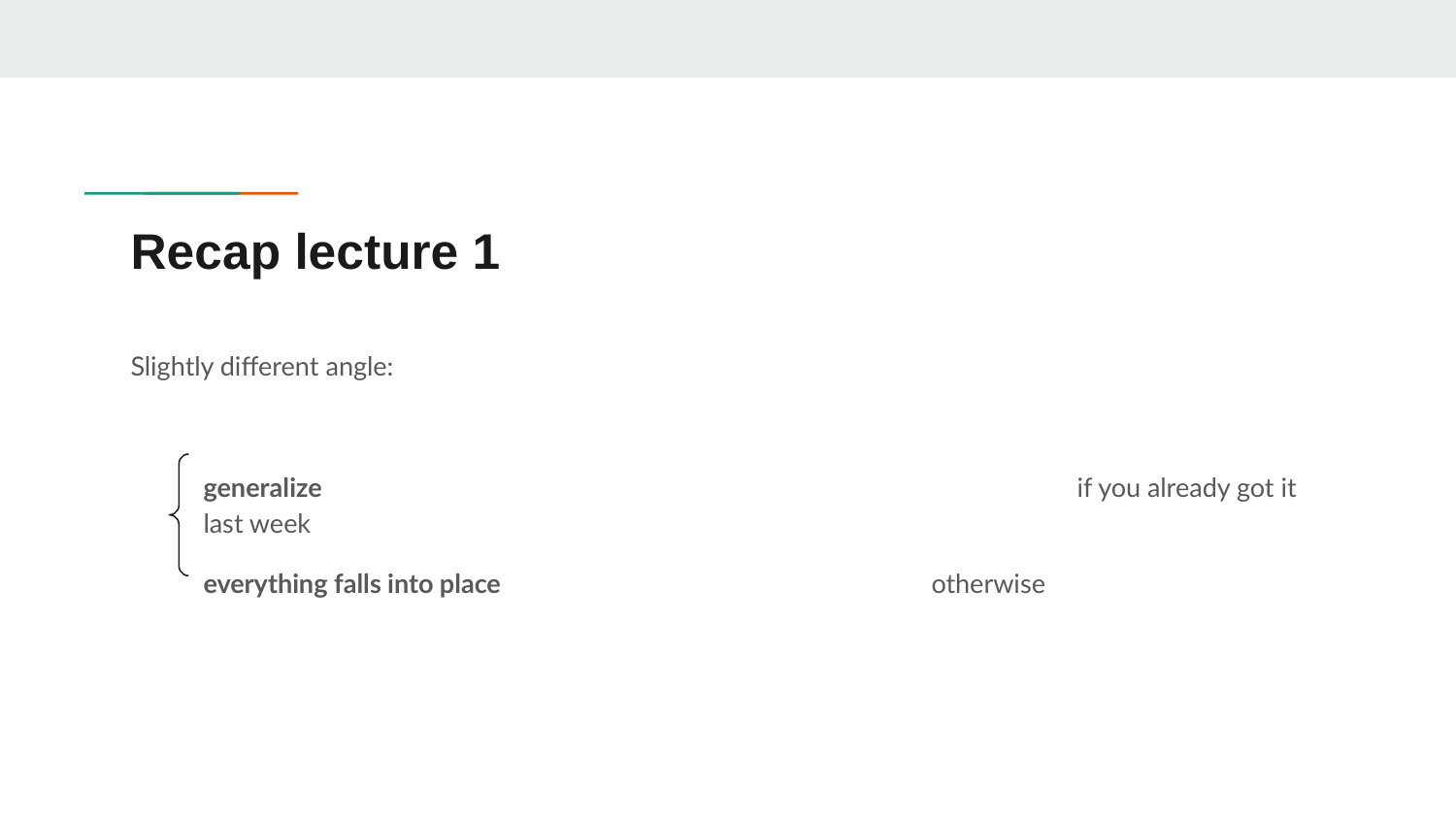

# Recap lecture 1
Slightly different angle:

generalize						if you already got it last week
everything falls into place			otherwise